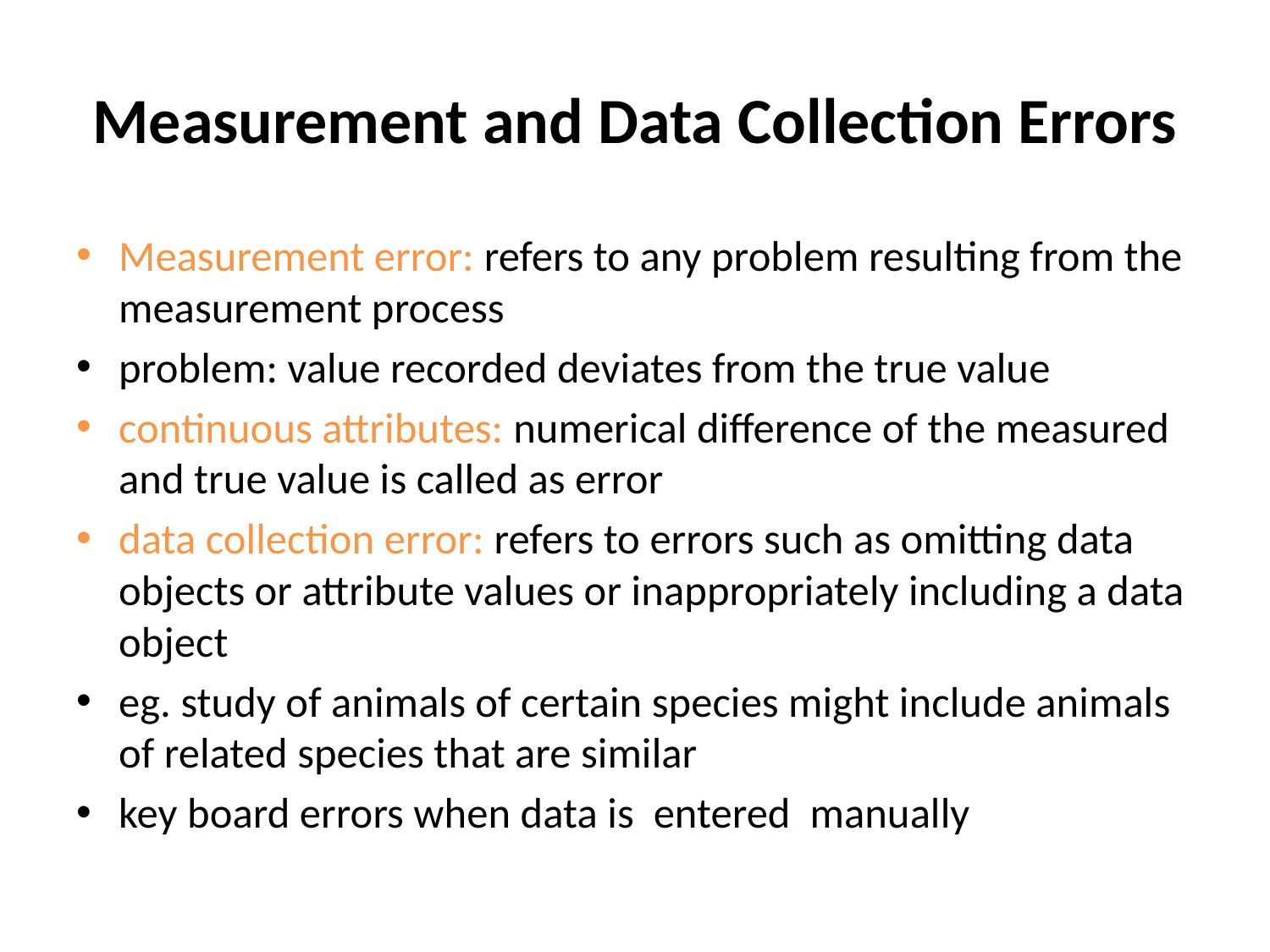

# Measurement and Data Collection Errors
Measurement error: refers to any problem resulting from the measurement process
problem: value recorded deviates from the true value
continuous attributes: numerical difference of the measured and true value is called as error
data collection error: refers to errors such as omitting data objects or attribute values or inappropriately including a data object
eg. study of animals of certain species might include animals of related species that are similar
key board errors when data is  entered  manually